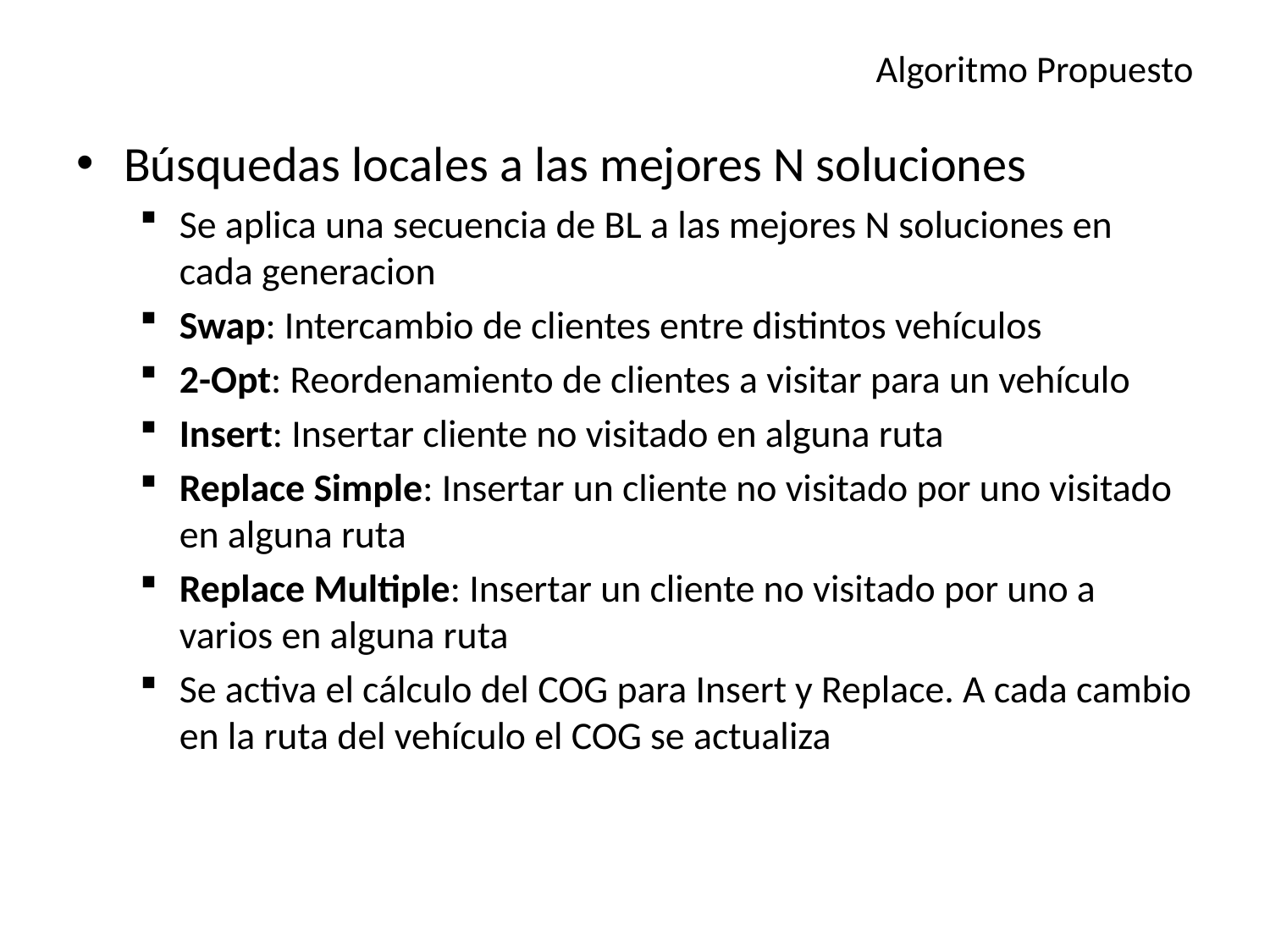

# Algoritmo Propuesto
Búsquedas locales a las mejores N soluciones
Se aplica una secuencia de BL a las mejores N soluciones en cada generacion
Swap: Intercambio de clientes entre distintos vehículos
2-Opt: Reordenamiento de clientes a visitar para un vehículo
Insert: Insertar cliente no visitado en alguna ruta
Replace Simple: Insertar un cliente no visitado por uno visitado en alguna ruta
Replace Multiple: Insertar un cliente no visitado por uno a varios en alguna ruta
Se activa el cálculo del COG para Insert y Replace. A cada cambio en la ruta del vehículo el COG se actualiza